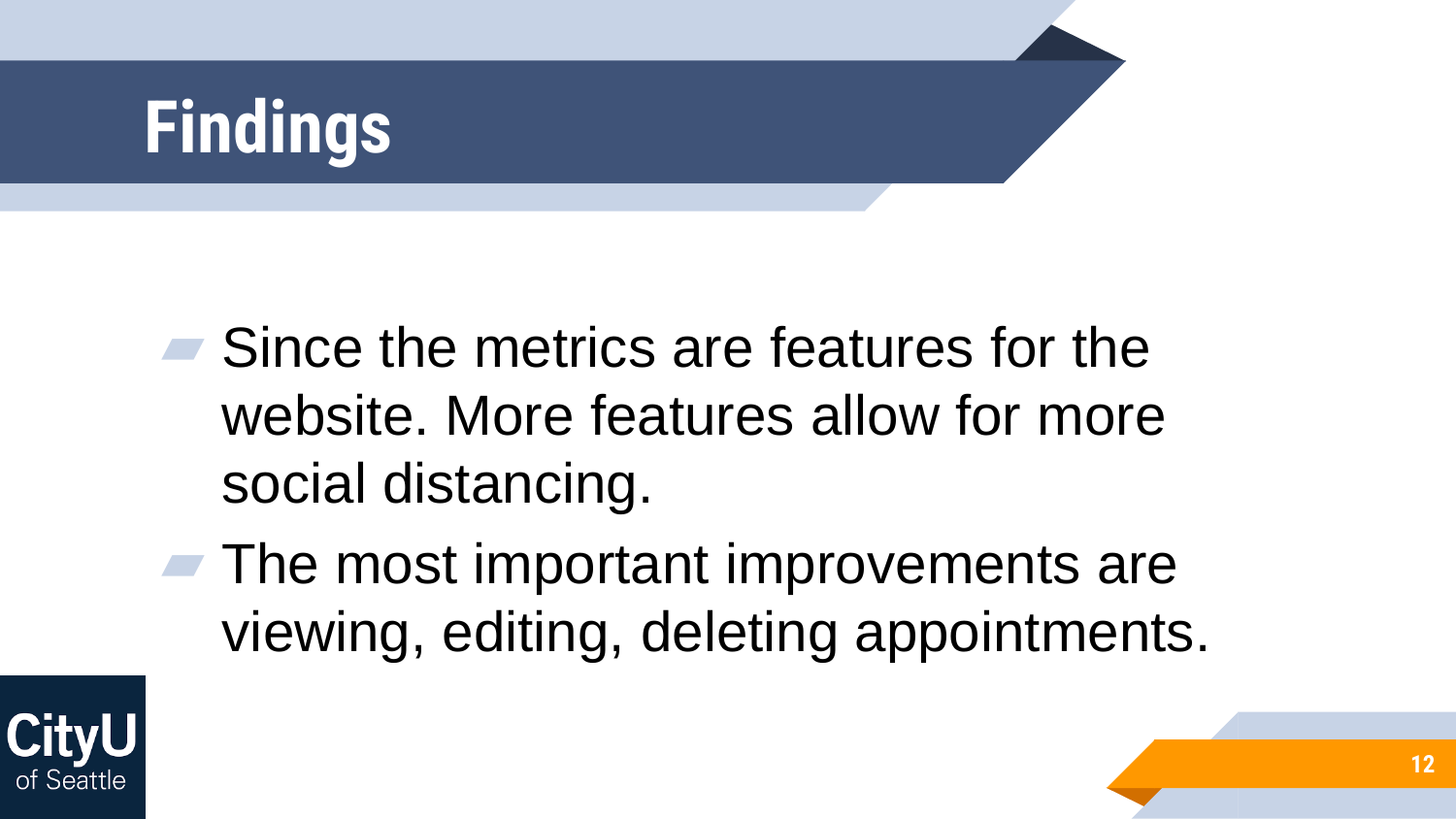

# Findings
Since the metrics are features for the website. More features allow for more social distancing.
The most important improvements are viewing, editing, deleting appointments.
12